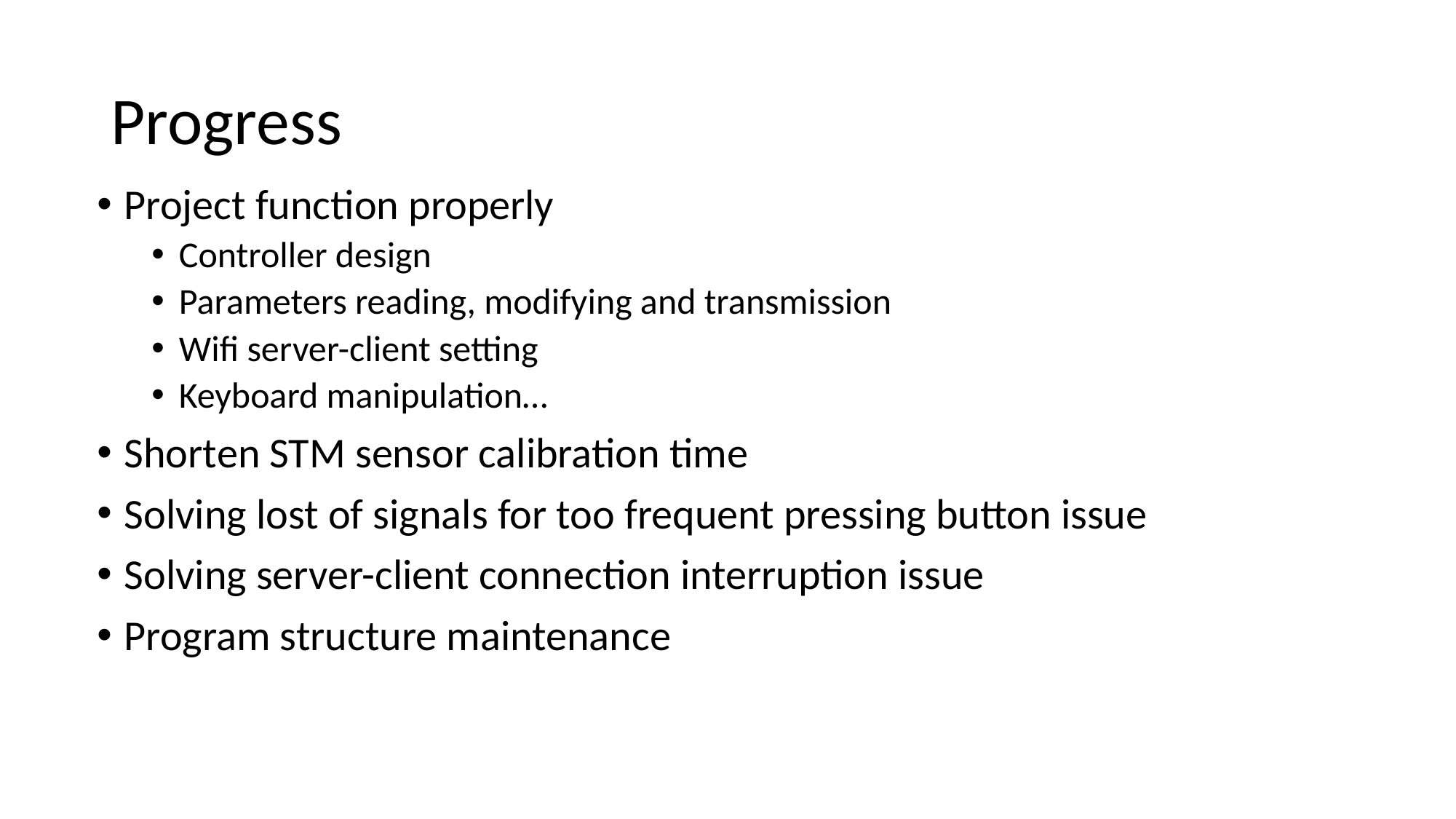

# Progress
Project function properly
Controller design
Parameters reading, modifying and transmission
Wifi server-client setting
Keyboard manipulation…
Shorten STM sensor calibration time
Solving lost of signals for too frequent pressing button issue
Solving server-client connection interruption issue
Program structure maintenance